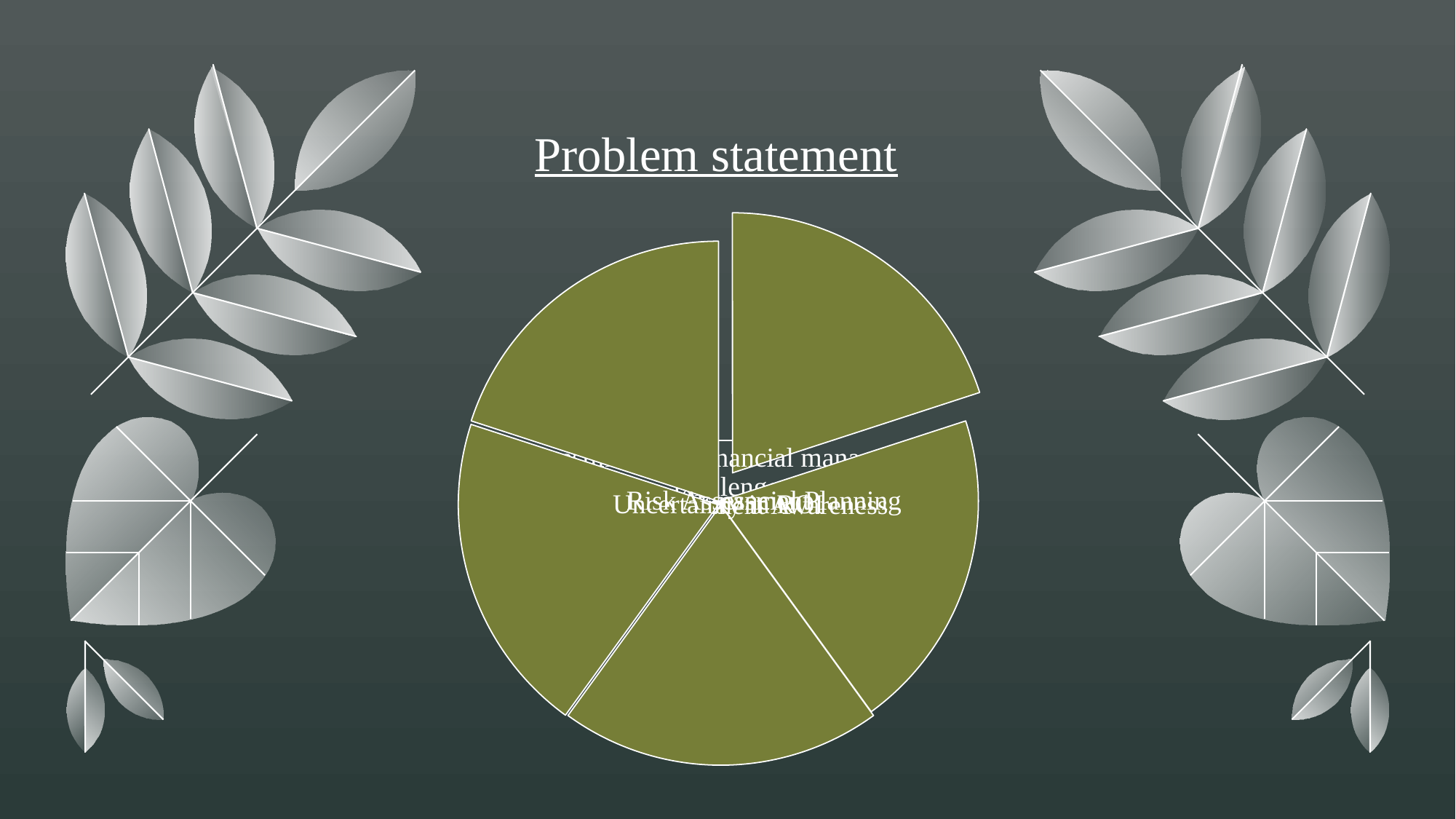

# Problem statement

Investment and financial management challenges
Importance of Financial Planning
Lack of Investment Awareness
Uncertainty in ROI
Risk Assessment